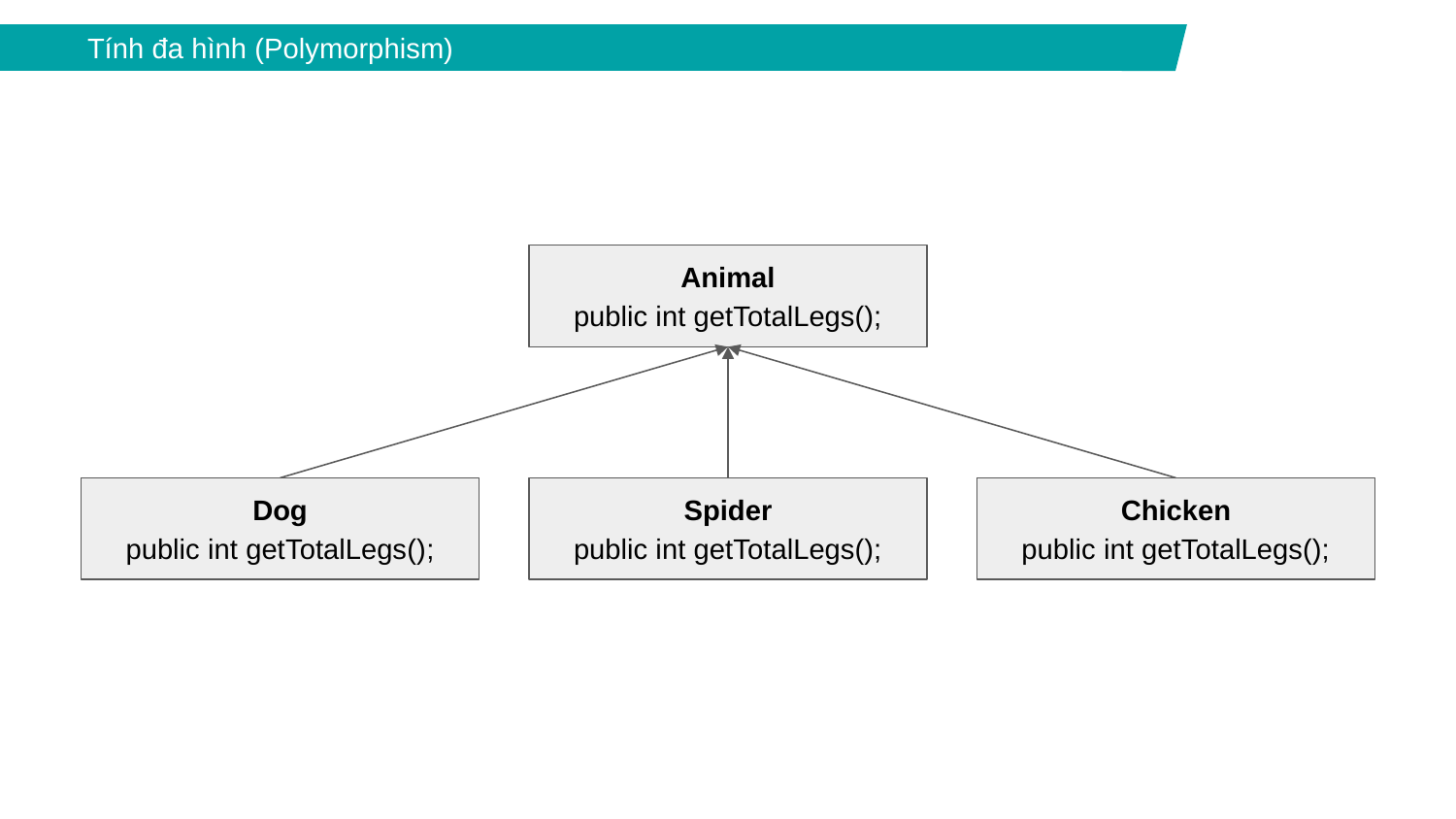

Tính đa hình (Polymorphism)

Animal
public int getTotalLegs();
Dog
public int getTotalLegs();
Spider
public int getTotalLegs();
Chicken
public int getTotalLegs();